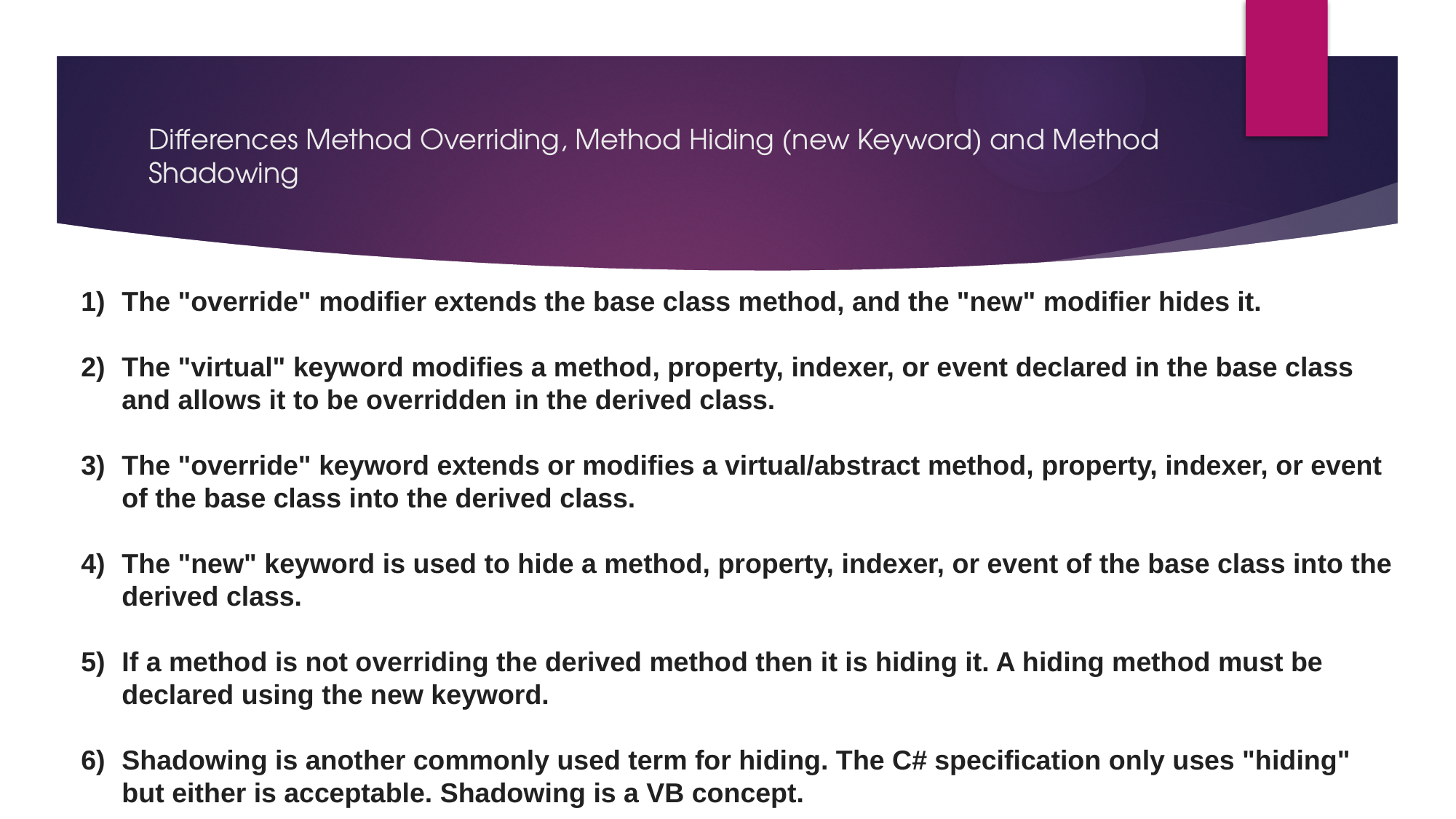

# Differences Method Overriding, Method Hiding (new Keyword) and Method Shadowing
The "override" modifier extends the base class method, and the "new" modifier hides it.

The "virtual" keyword modifies a method, property, indexer, or event declared in the base class and allows it to be overridden in the derived class.

The "override" keyword extends or modifies a virtual/abstract method, property, indexer, or event of the base class into the derived class.

The "new" keyword is used to hide a method, property, indexer, or event of the base class into the derived class.

If a method is not overriding the derived method then it is hiding it. A hiding method must be declared using the new keyword.

Shadowing is another commonly used term for hiding. The C# specification only uses "hiding" but either is acceptable. Shadowing is a VB concept.